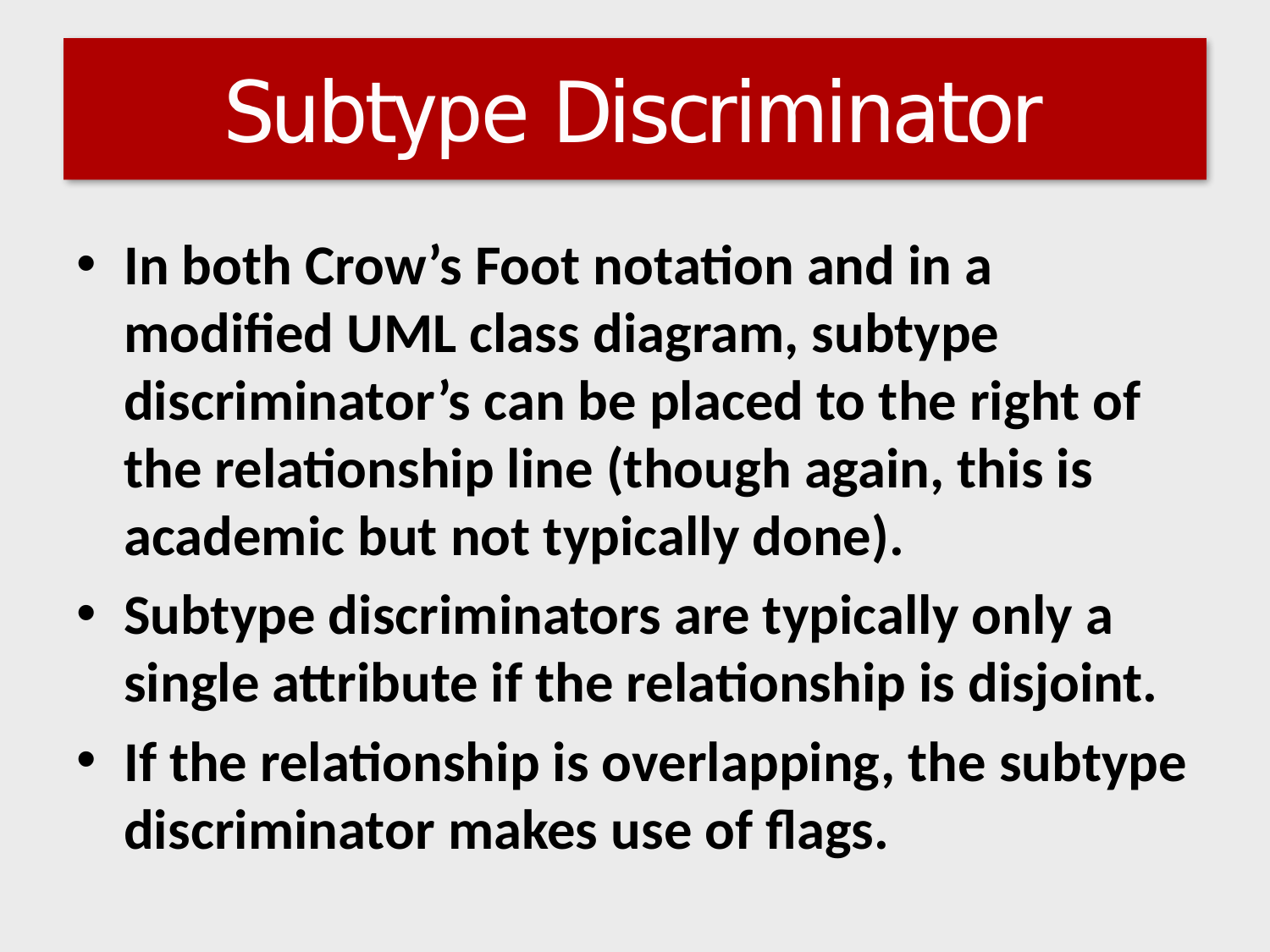

# Subtype Discriminator
In both Crow’s Foot notation and in a modified UML class diagram, subtype discriminator’s can be placed to the right of the relationship line (though again, this is academic but not typically done).
Subtype discriminators are typically only a single attribute if the relationship is disjoint.
If the relationship is overlapping, the subtype discriminator makes use of flags.